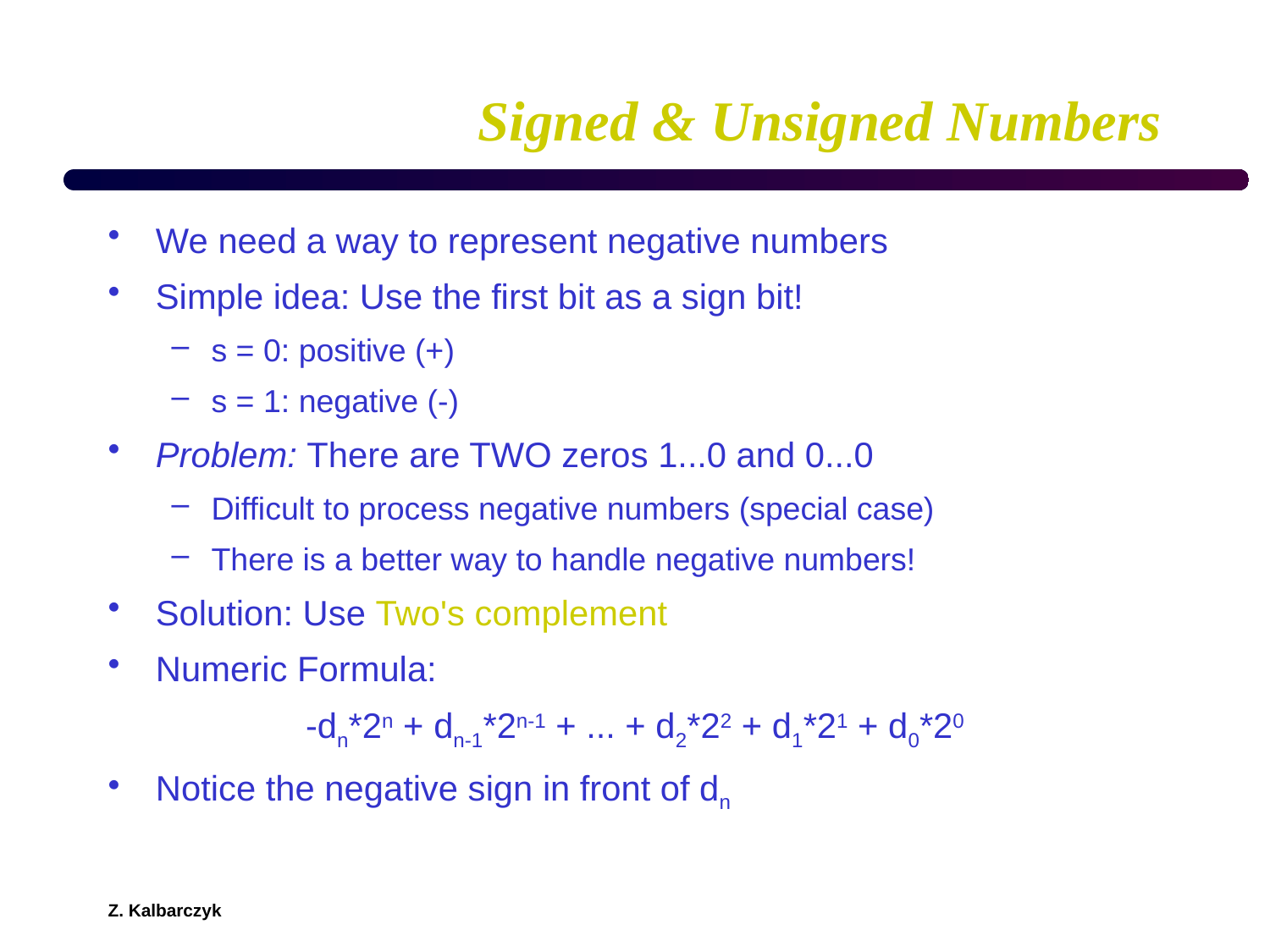

# Signed & Unsigned Numbers
We need a way to represent negative numbers
Simple idea: Use the first bit as a sign bit!
s = 0: positive (+)
s = 1: negative (-)
Problem: There are TWO zeros 1...0 and 0...0
Difficult to process negative numbers (special case)
There is a better way to handle negative numbers!
Solution: Use Two's complement
Numeric Formula:
-dn*2n + dn-1*2n-1 + ... + d2*22 + d1*21 + d0*20
Notice the negative sign in front of dn
Z. Kalbarczyk